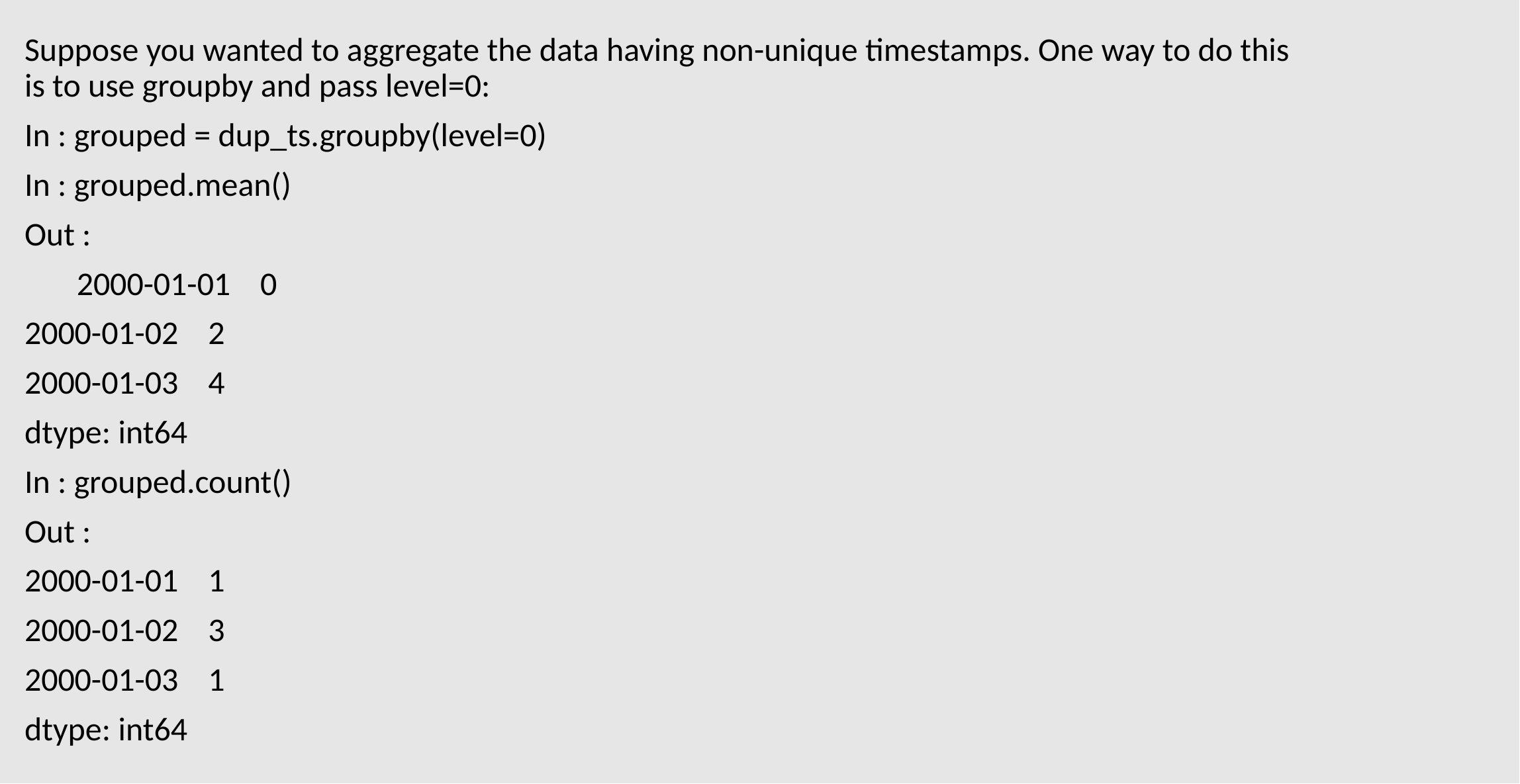

Suppose you wanted to aggregate the data having non-unique timestamps. One way to do this is to use groupby and pass level=0:
In : grouped = dup_ts.groupby(level=0)
In : grouped.mean()
Out :
       2000-01-01    0
2000-01-02    2
2000-01-03    4
dtype: int64
In : grouped.count()
Out :
2000-01-01    1
2000-01-02    3
2000-01-03    1
dtype: int64